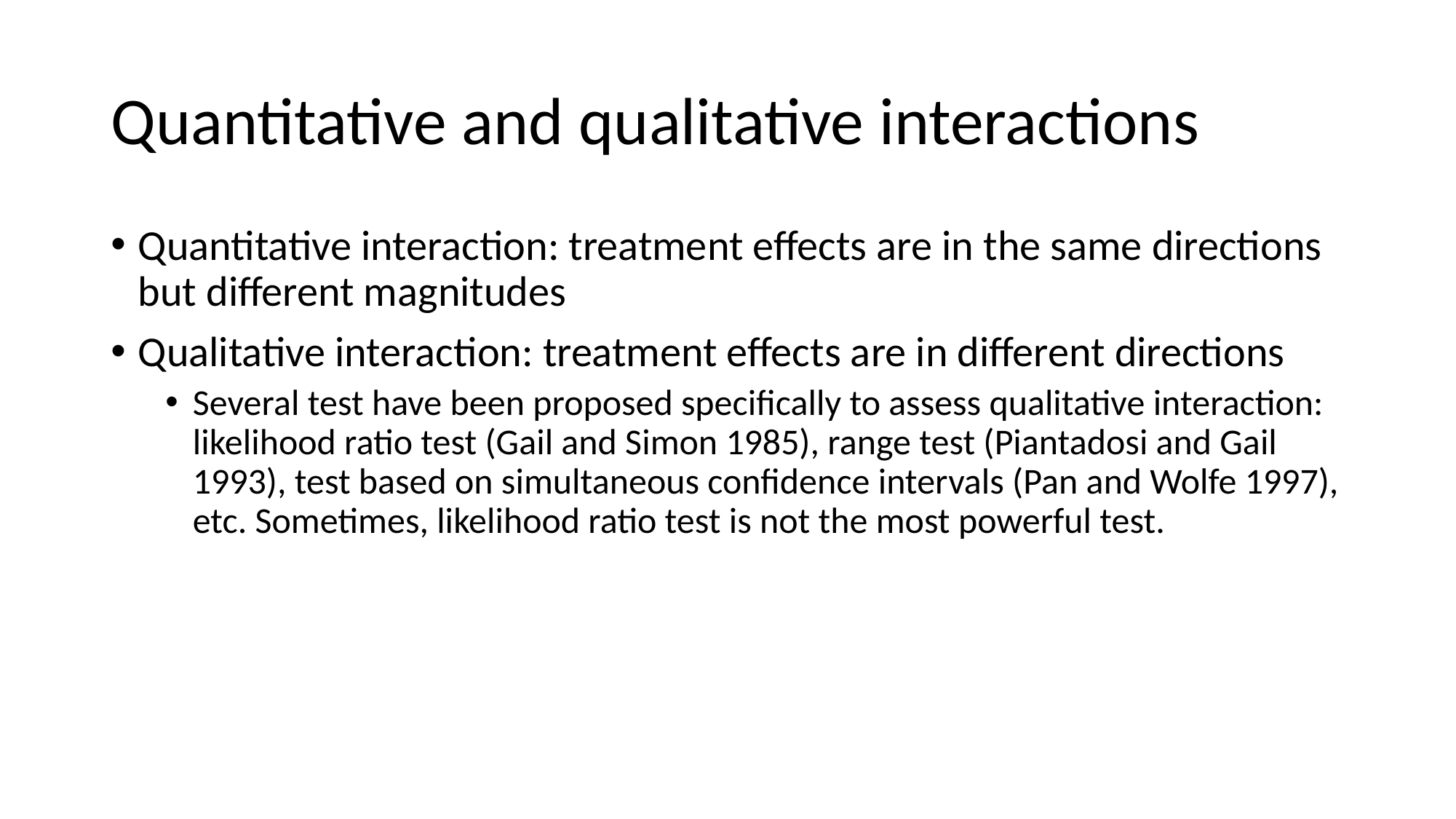

# Quantitative and qualitative interactions
Quantitative interaction: treatment effects are in the same directions but different magnitudes
Qualitative interaction: treatment effects are in different directions
Several test have been proposed specifically to assess qualitative interaction: likelihood ratio test (Gail and Simon 1985), range test (Piantadosi and Gail 1993), test based on simultaneous confidence intervals (Pan and Wolfe 1997), etc. Sometimes, likelihood ratio test is not the most powerful test.